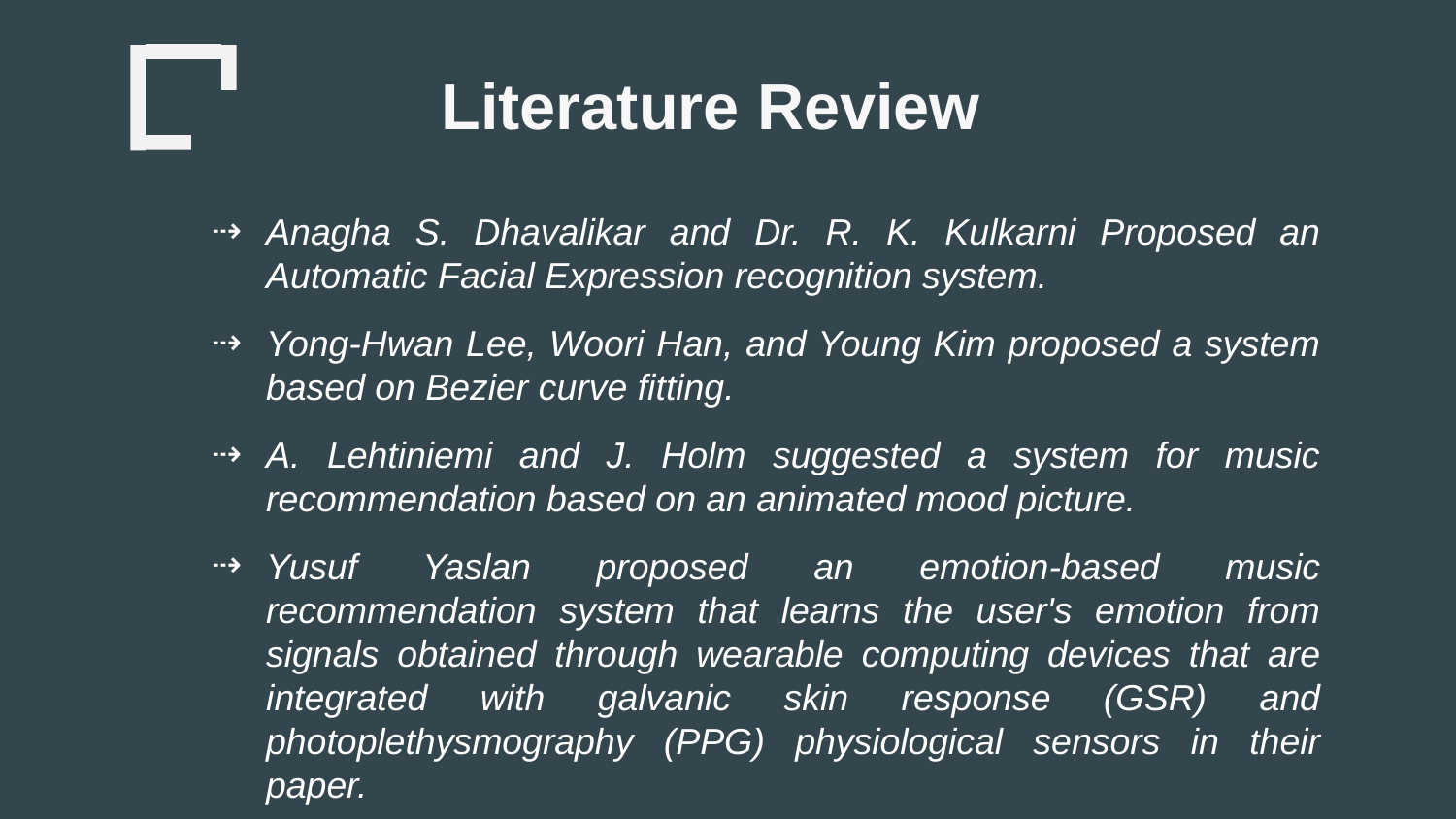

Literature Review
Anagha S. Dhavalikar and Dr. R. K. Kulkarni Proposed an Automatic Facial Expression recognition system.
Yong-Hwan Lee, Woori Han, and Young Kim proposed a system based on Bezier curve fitting.
A. Lehtiniemi and J. Holm suggested a system for music recommendation based on an animated mood picture.
Yusuf Yaslan proposed an emotion-based music recommendation system that learns the user's emotion from signals obtained through wearable computing devices that are integrated with galvanic skin response (GSR) and photoplethysmography (PPG) physiological sensors in their paper.